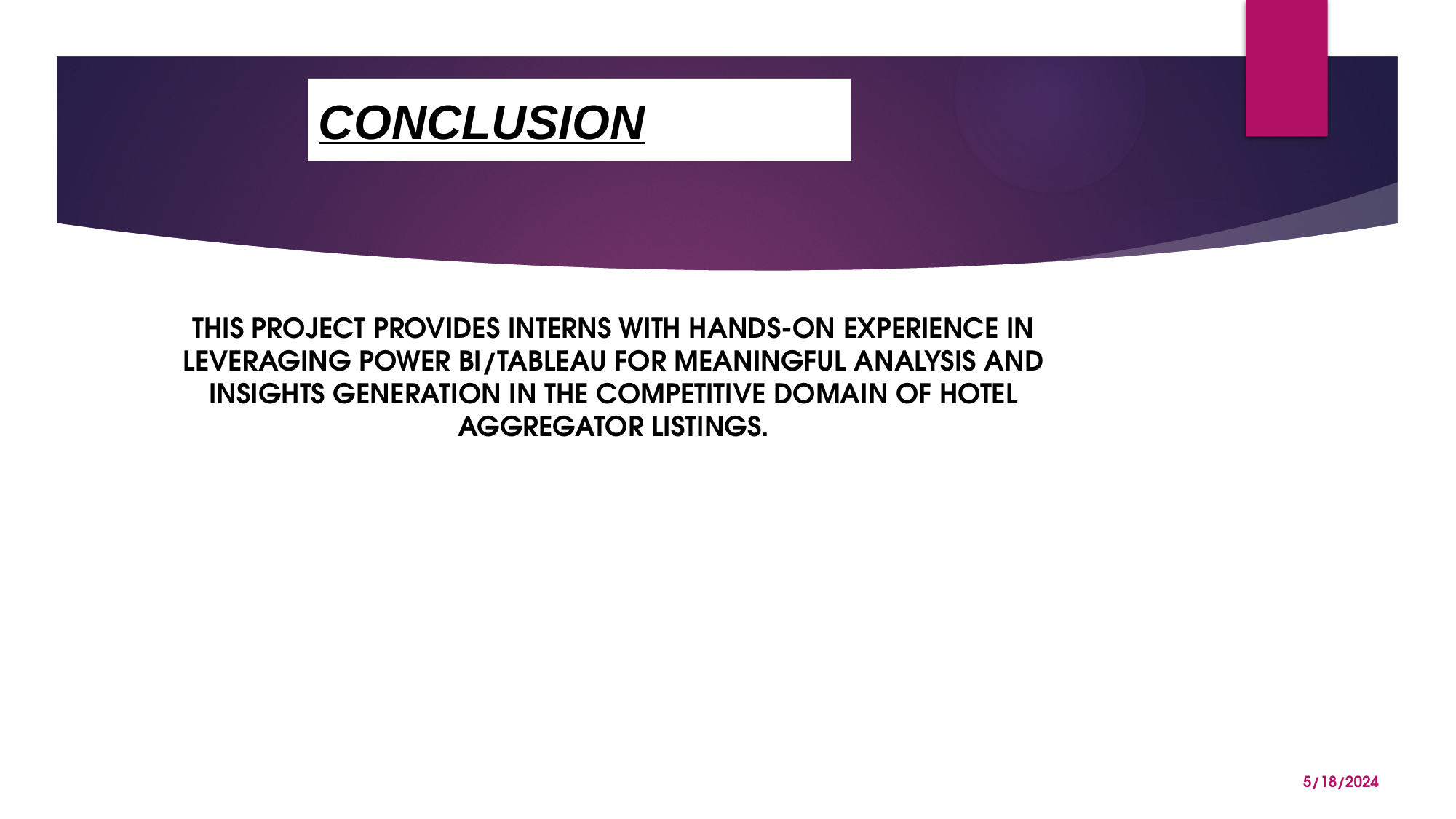

CONCLUSION
THIS PROJECT PROVIDES INTERNS WITH HANDS-ON EXPERIENCE IN LEVERAGING POWER BI/TABLEAU FOR MEANINGFUL ANALYSIS AND INSIGHTS GENERATION IN THE COMPETITIVE DOMAIN OF HOTEL AGGREGATOR LISTINGS.
5/18/2024